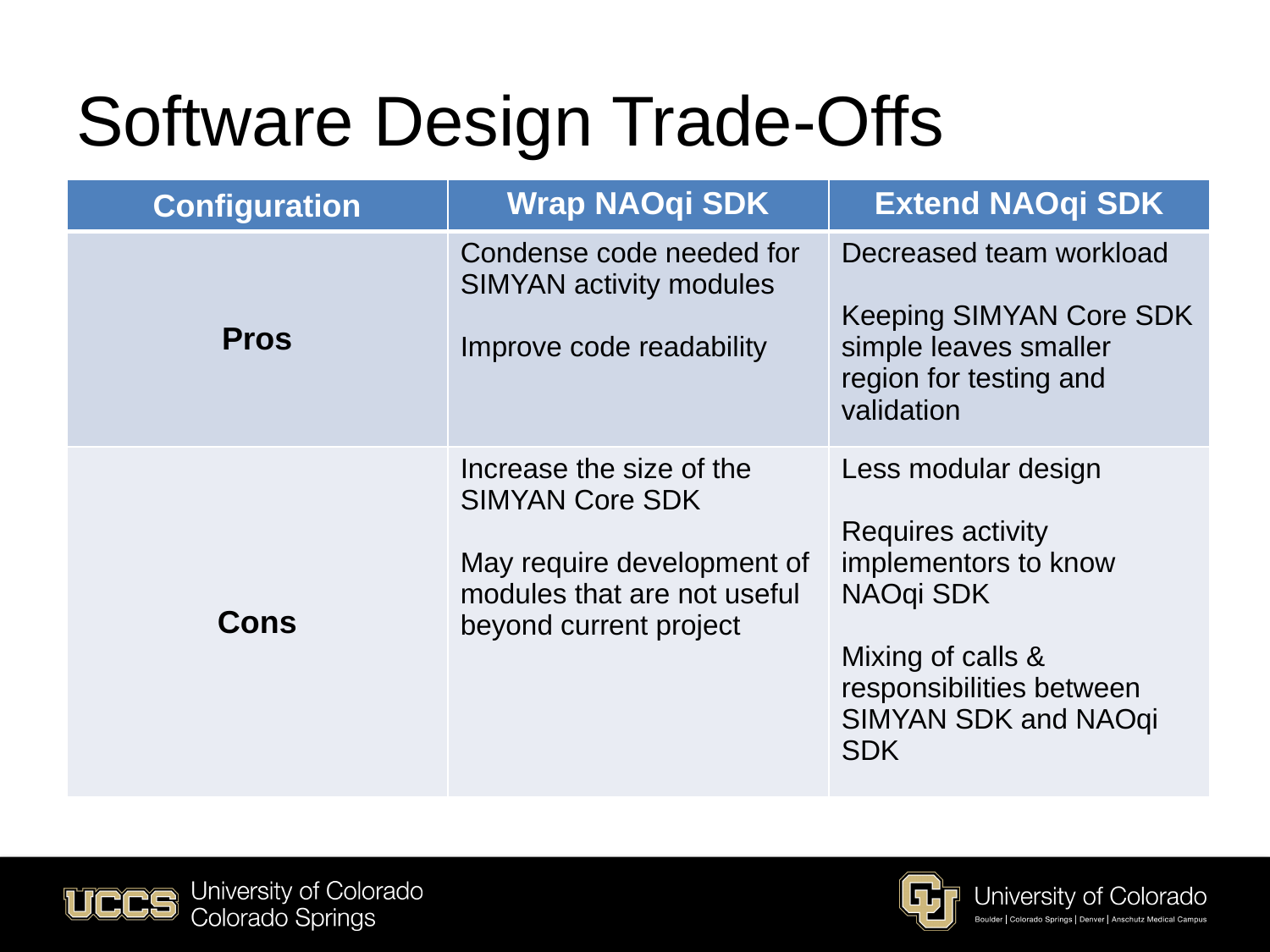

# Software Design Trade-Offs
| Configuration | Wrap NAOqi SDK | Extend NAOqi SDK |
| --- | --- | --- |
| Pros | Condense code needed for SIMYAN activity modules Improve code readability | Decreased team workload Keeping SIMYAN Core SDK simple leaves smaller region for testing and validation |
| Cons | Increase the size of the SIMYAN Core SDK May require development of modules that are not useful beyond current project | Less modular design Requires activity implementors to know NAOqi SDK Mixing of calls & responsibilities between SIMYAN SDK and NAOqi SDK |